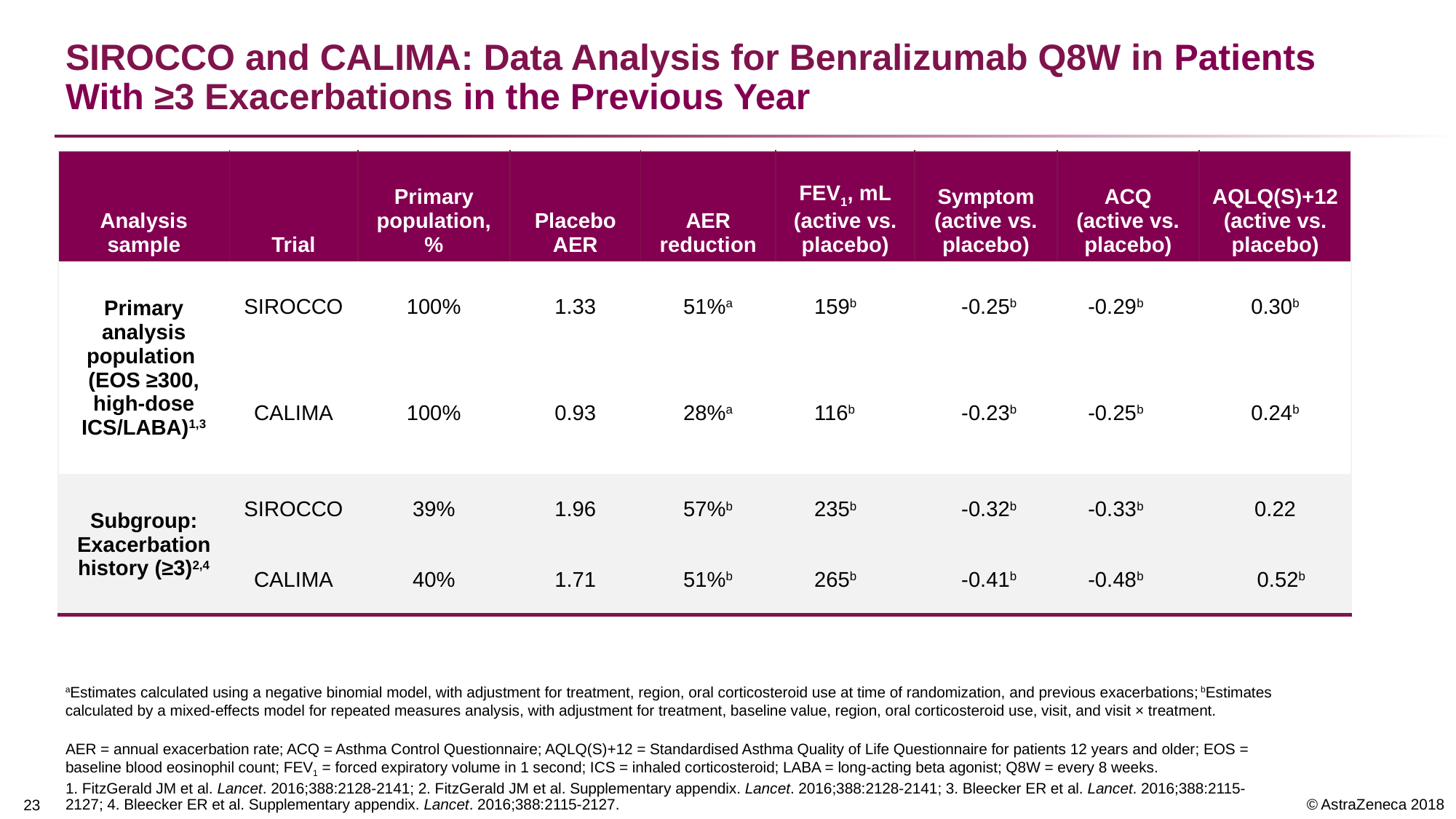

# SIROCCO and CALIMA: Data Analysis for Benralizumab Q8W in Patients With ≥3 Exacerbations in the Previous Year
| Analysis sample | Trial | Primary population, % | Placebo AER | AER reduction | FEV1, mL (active vs. placebo) | Symptom (active vs. placebo) | ACQ (active vs. placebo) | AQLQ(S)+12 (active vs. placebo) |
| --- | --- | --- | --- | --- | --- | --- | --- | --- |
| Primary analysis population (EOS ≥300, high-dose ICS/LABA)1,3 | SIROCCO | 100% | 1.33 | 51%a | 159b | -0.25b | -0.29b | 0.30b |
|  | CALIMA | 100% | 0.93 | 28%a | 116b | -0.23b | -0.25b | 0.24b |
| Subgroup: Exacerbation history (≥3)2,4 | SIROCCO | 39% | 1.96 | 57%b | 235b | -0.32b | -0.33b | 0.22 |
|  | CALIMA | 40% | 1.71 | 51%b | 265b | -0.41b | -0.48b | 0.52b |
aEstimates calculated using a negative binomial model, with adjustment for treatment, region, oral corticosteroid use at time of randomization, and previous exacerbations; bEstimates calculated by a mixed-effects model for repeated measures analysis, with adjustment for treatment, baseline value, region, oral corticosteroid use, visit, and visit × treatment.
AER = annual exacerbation rate; ACQ = Asthma Control Questionnaire; AQLQ(S)+12 = Standardised Asthma Quality of Life Questionnaire for patients 12 years and older; EOS = baseline blood eosinophil count; FEV1 = forced expiratory volume in 1 second; ICS = inhaled corticosteroid; LABA = long-acting beta agonist; Q8W = every 8 weeks.
1. FitzGerald JM et al. Lancet. 2016;388:2128-2141; 2. FitzGerald JM et al. Supplementary appendix. Lancet. 2016;388:2128-2141; 3. Bleecker ER et al. Lancet. 2016;388:2115-2127; 4. Bleecker ER et al. Supplementary appendix. Lancet. 2016;388:2115-2127.
23